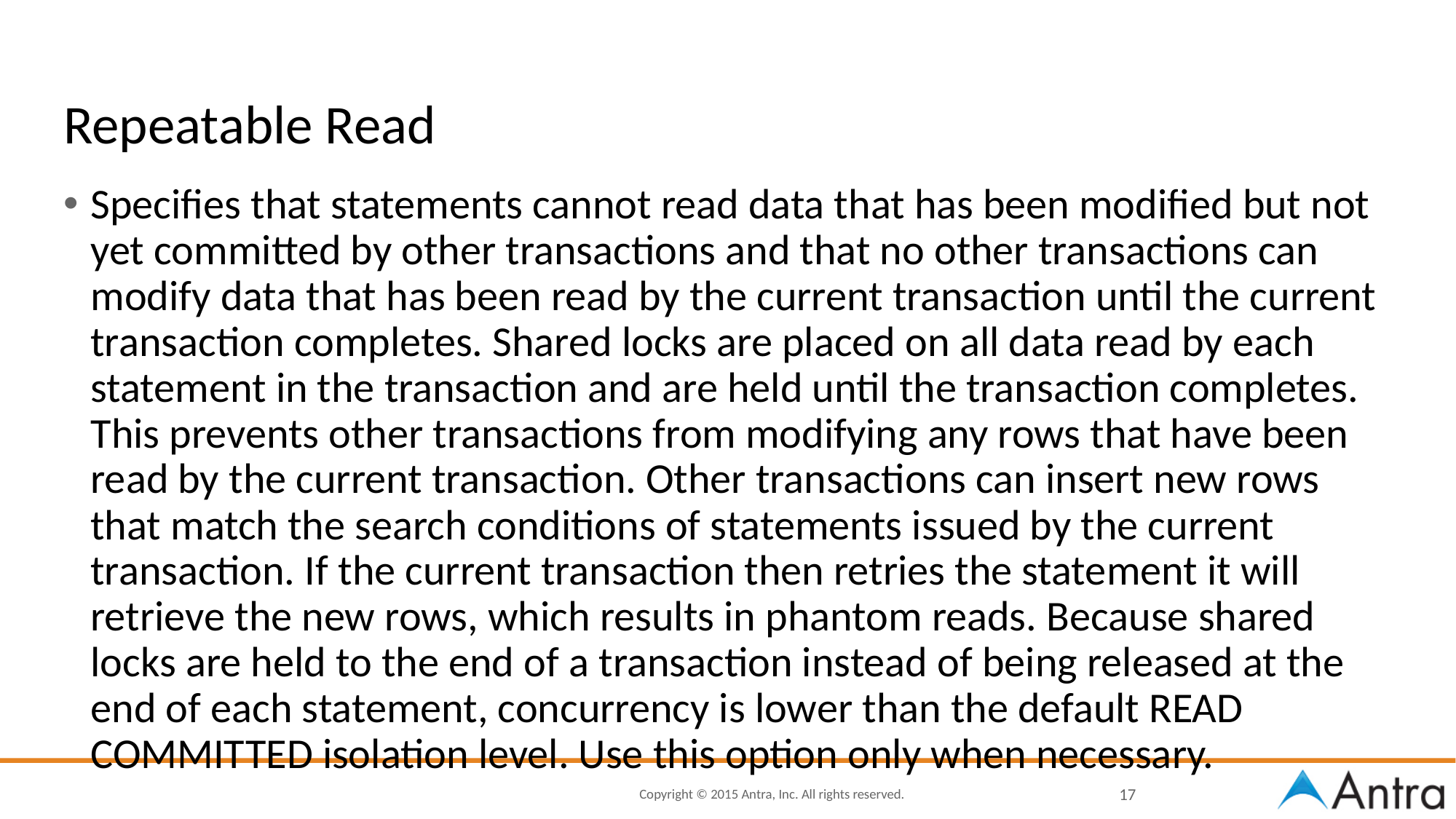

# Repeatable Read
Specifies that statements cannot read data that has been modified but not yet committed by other transactions and that no other transactions can modify data that has been read by the current transaction until the current transaction completes. Shared locks are placed on all data read by each statement in the transaction and are held until the transaction completes. This prevents other transactions from modifying any rows that have been read by the current transaction. Other transactions can insert new rows that match the search conditions of statements issued by the current transaction. If the current transaction then retries the statement it will retrieve the new rows, which results in phantom reads. Because shared locks are held to the end of a transaction instead of being released at the end of each statement, concurrency is lower than the default READ COMMITTED isolation level. Use this option only when necessary.

17